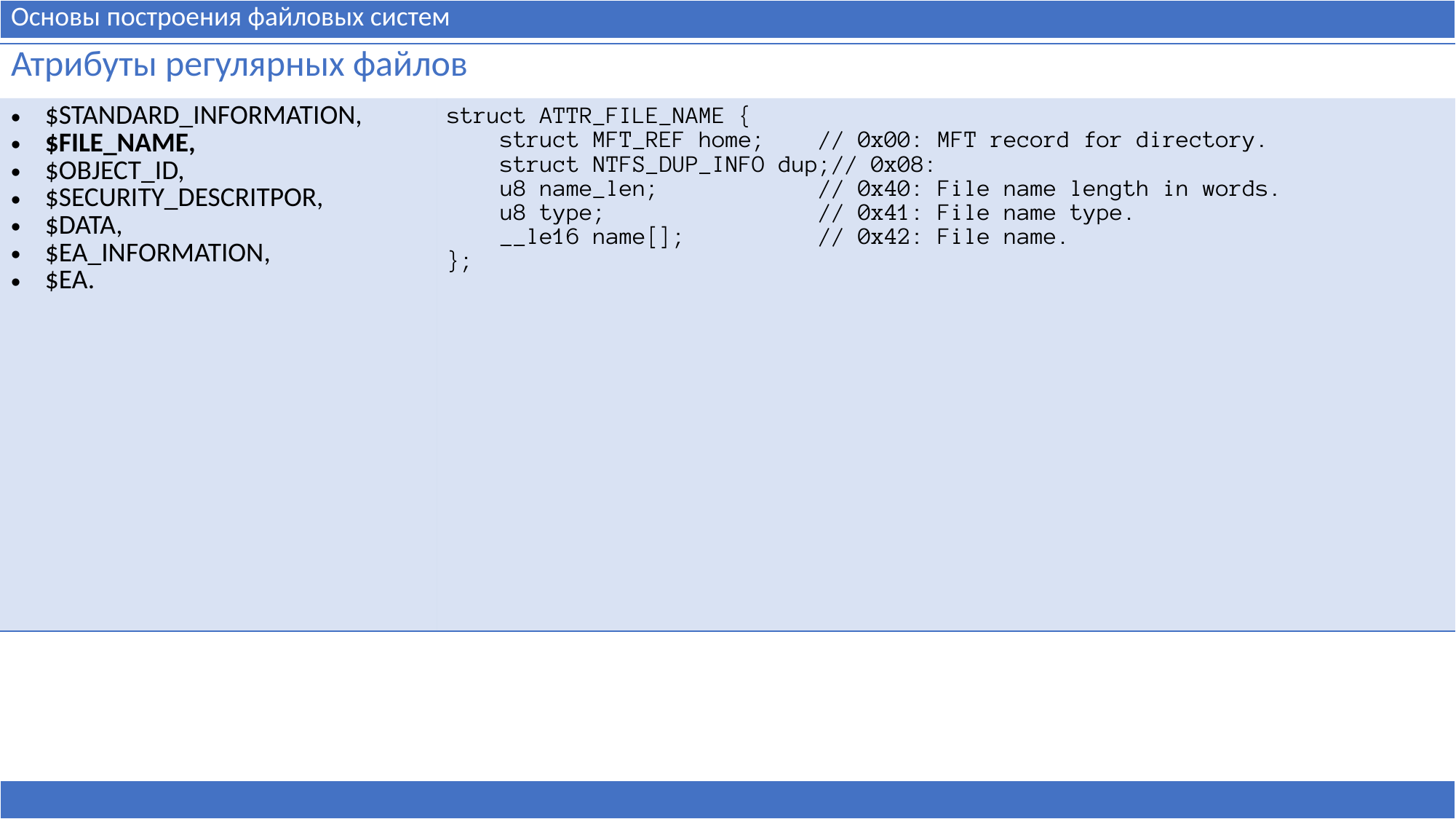

| Основы построения файловых систем |
| --- |
| Атрибуты регулярных файлов |  |
| --- | --- |
| $STANDARD\_INFORMATION, $FILE\_NAME, $OBJECT\_ID, $SECURITY\_DESCRITPOR, $DATA, $EA\_INFORMATION, $EA. | struct ATTR\_FILE\_NAME { struct MFT\_REF home; // 0x00: MFT record for directory. struct NTFS\_DUP\_INFO dup;// 0x08: u8 name\_len; // 0x40: File name length in words. u8 type; // 0x41: File name type. \_\_le16 name[]; // 0x42: File name. }; |
|  |
| --- |